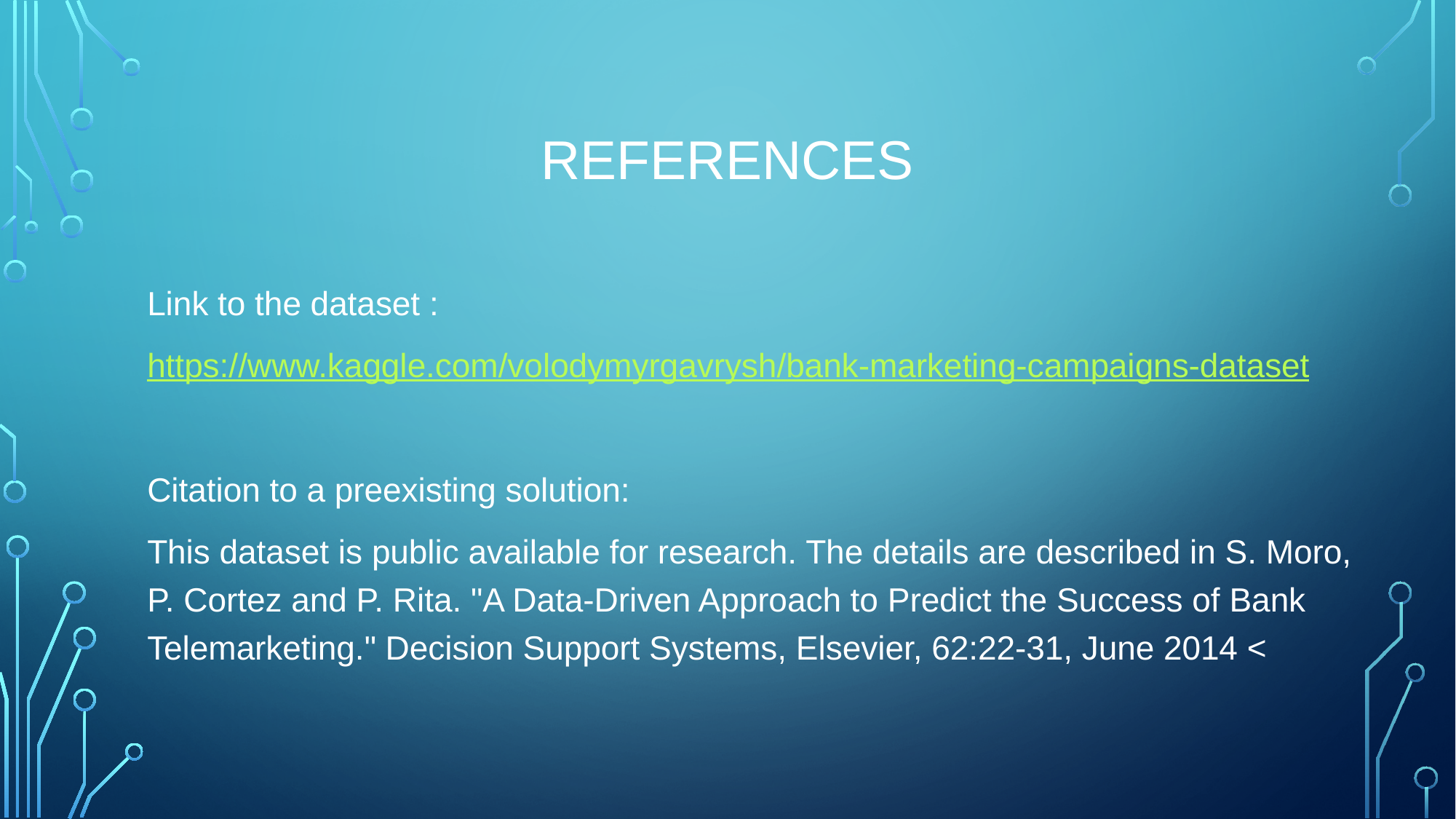

# REFERENCES
Link to the dataset :
https://www.kaggle.com/volodymyrgavrysh/bank-marketing-campaigns-dataset

Citation to a preexisting solution:
This dataset is public available for research. The details are described in S. Moro, P. Cortez and P. Rita. "A Data-Driven Approach to Predict the Success of Bank Telemarketing." Decision Support Systems, Elsevier, 62:22-31, June 2014 <